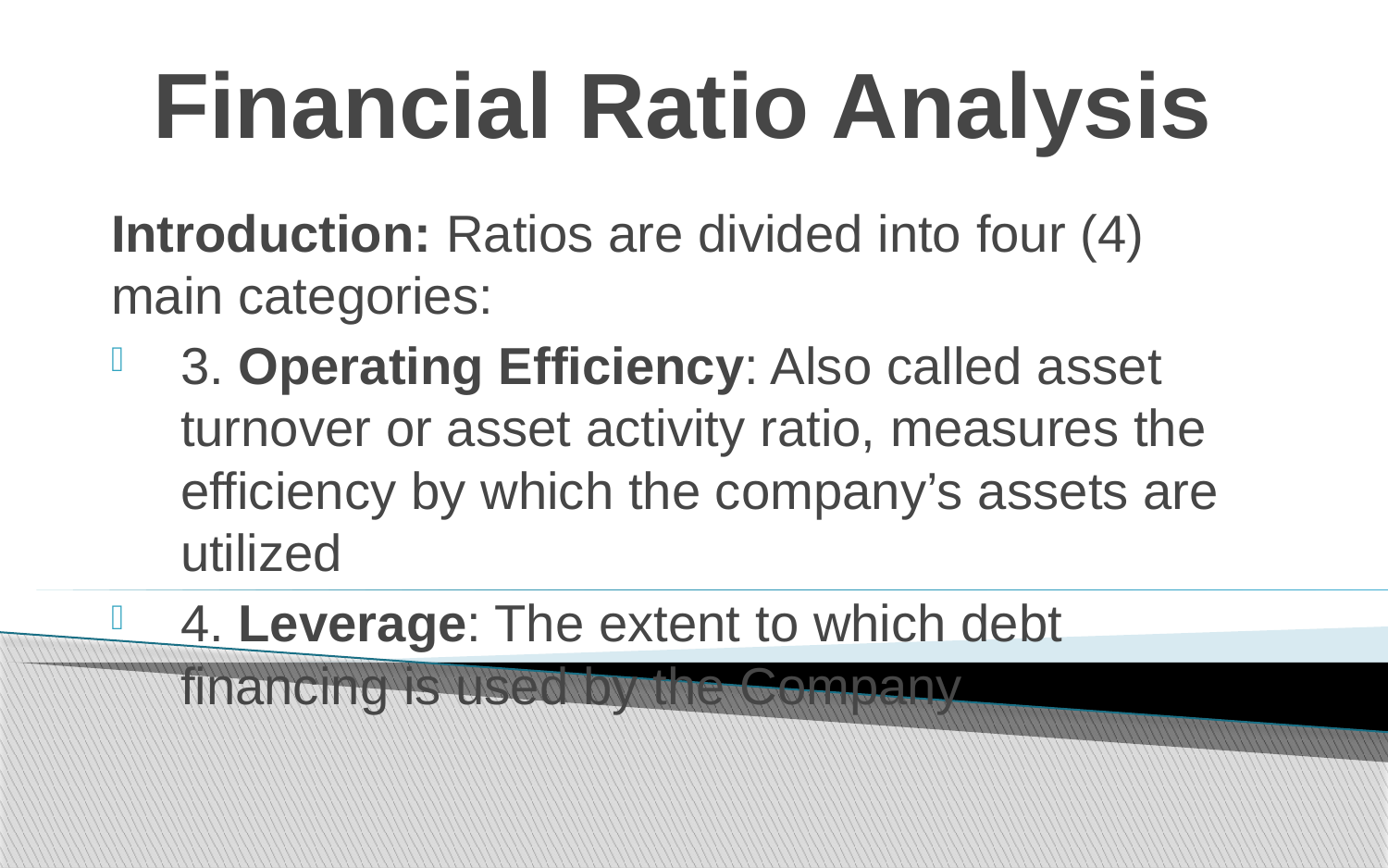

# Financial Ratio Analysis
Introduction: Ratios are divided into four (4) main categories:
3. Operating Efficiency: Also called asset turnover or asset activity ratio, measures the efficiency by which the company’s assets are utilized
4. Leverage: The extent to which debt financing is used by the Company